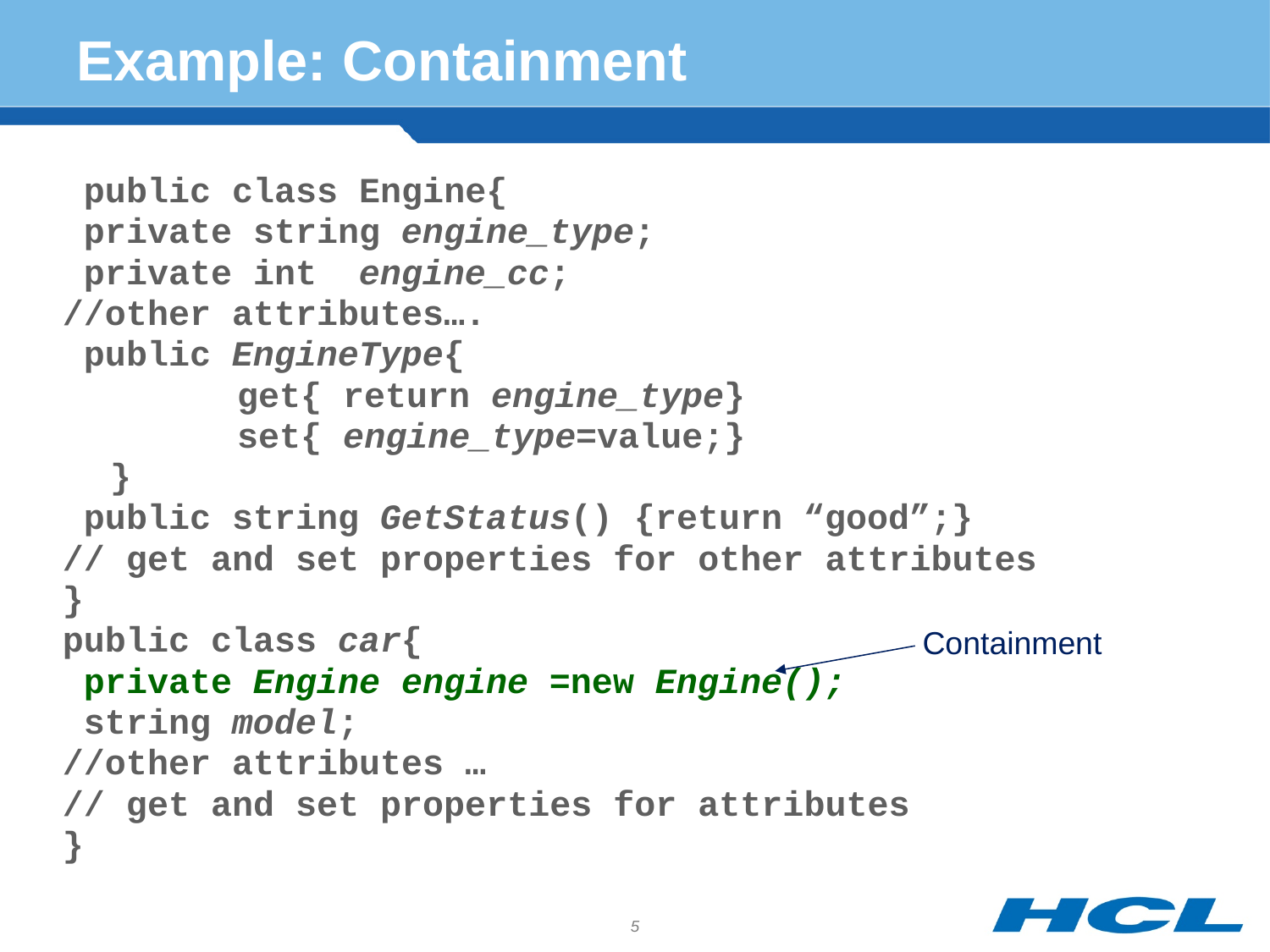

# Example: Containment
 public class Engine{
 private string engine_type;
 private int  engine_cc;
//other attributes….
 public EngineType{
		get{ return engine_type}
		set{ engine_type=value;}
	}
 public string GetStatus() {return “good”;}
// get and set properties for other attributes
}
public class car{
 private Engine engine =new Engine();
 string model;
//other attributes …
// get and set properties for attributes
}

Containment

5